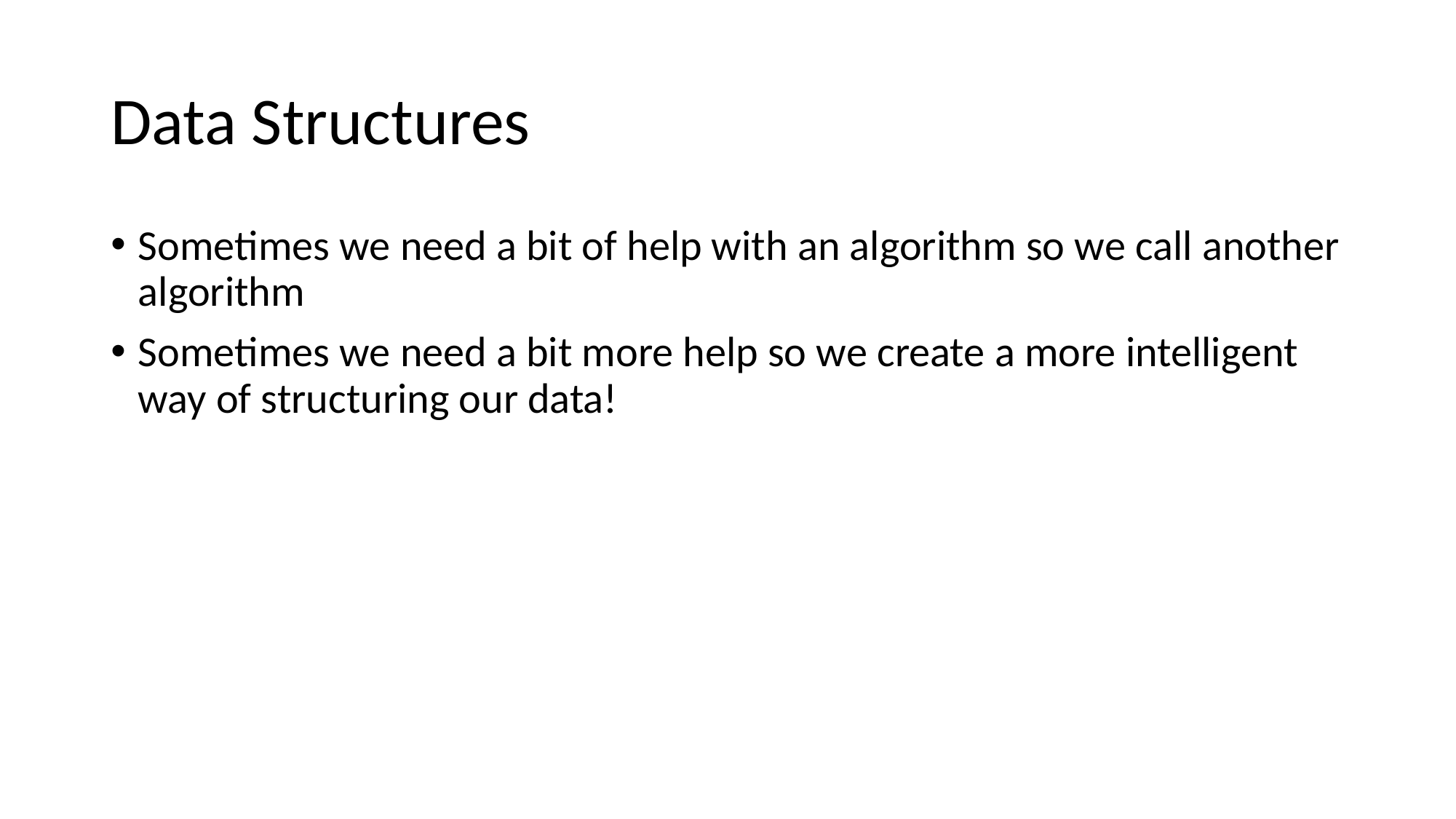

# Data Structures
Sometimes we need a bit of help with an algorithm so we call another algorithm
Sometimes we need a bit more help so we create a more intelligent way of structuring our data!